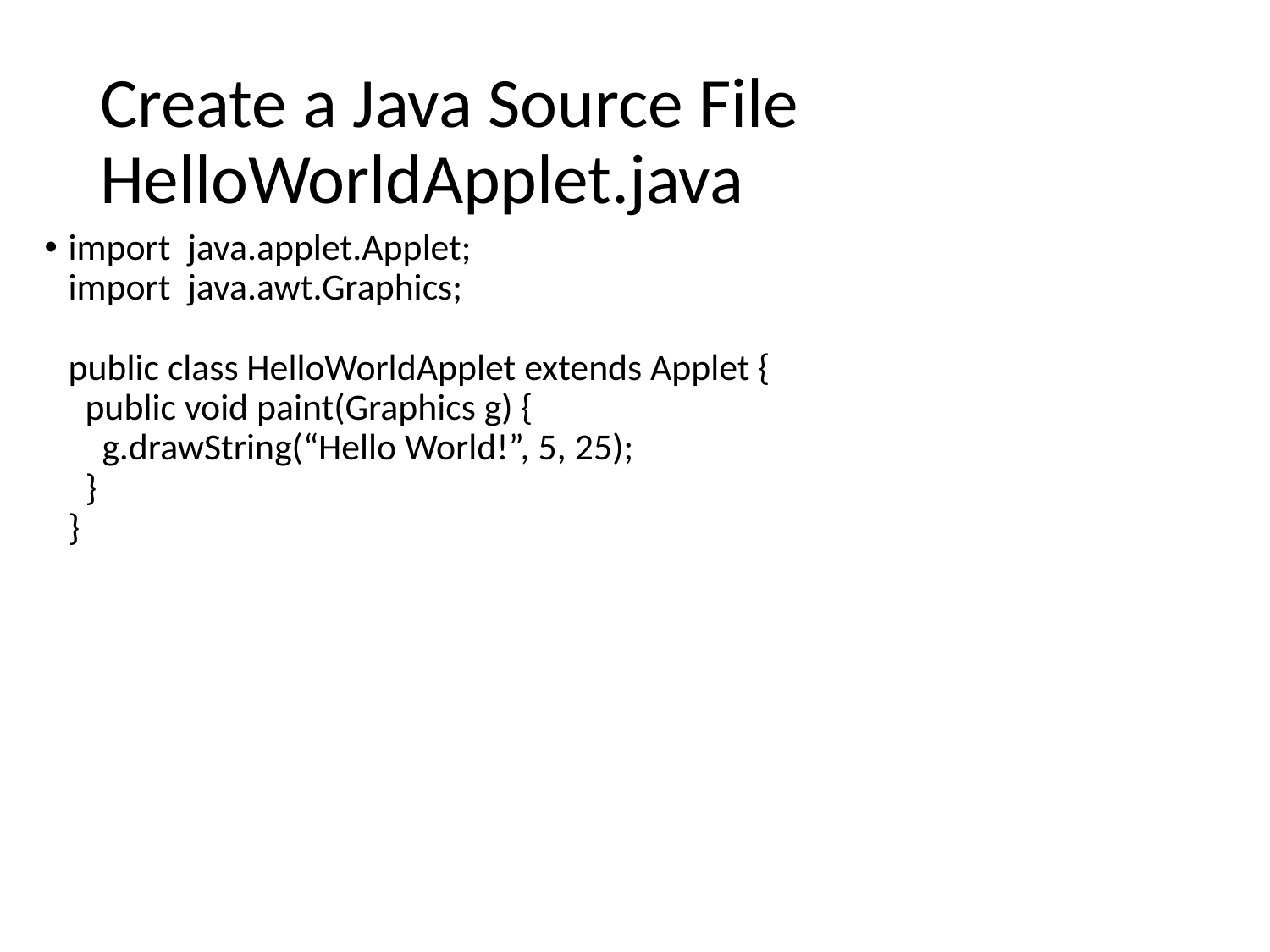

# Create a Java Source File HelloWorldApplet.java
import  java.applet.Applet;
import  java.awt.Graphics;
public class HelloWorldApplet extends Applet {
  public void paint(Graphics g) {
    g.drawString(“Hello World!”, 5, 25);
  }
}